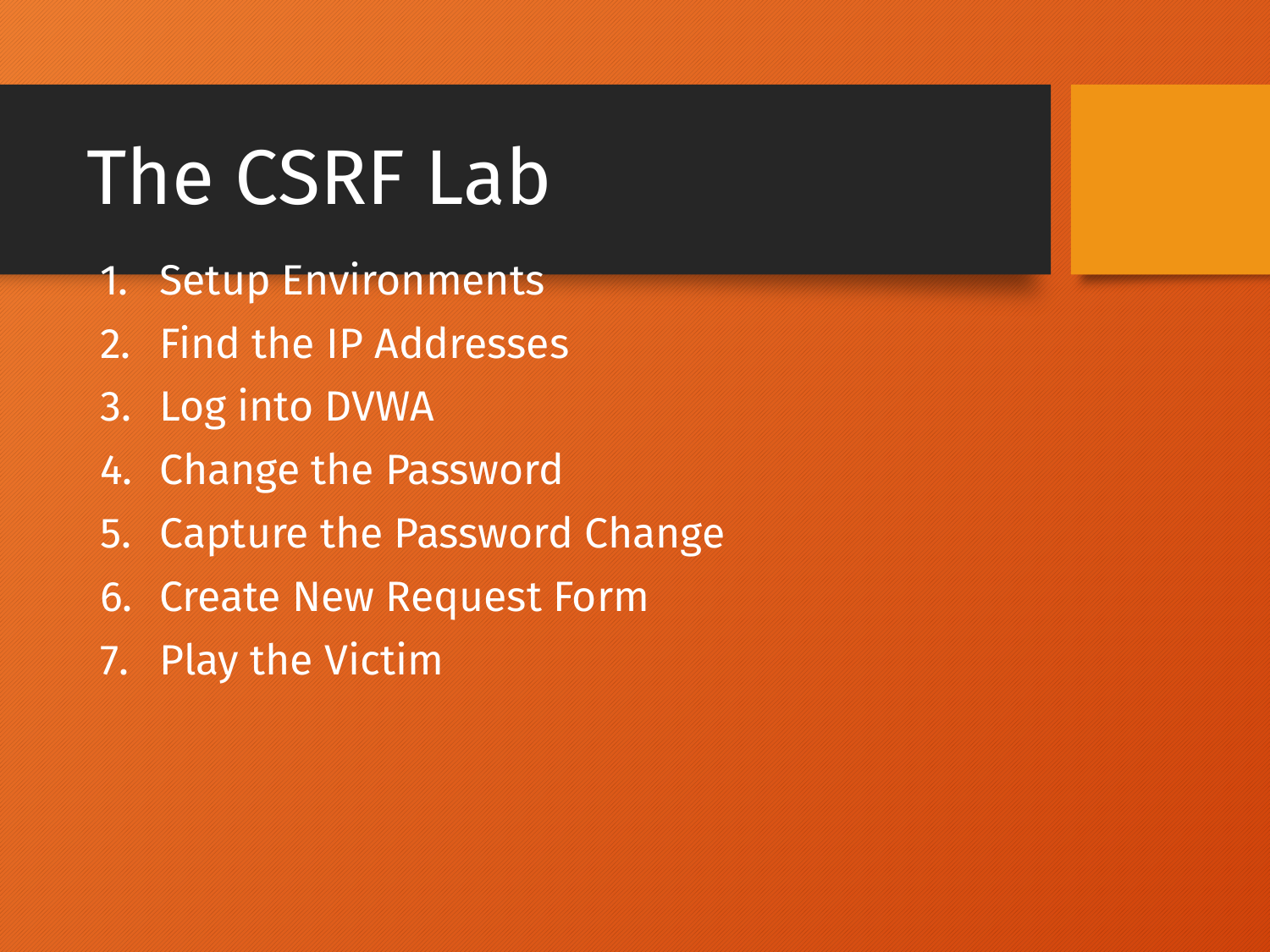

# The CSRF Lab
Setup Environments
Find the IP Addresses
Log into DVWA
Change the Password
Capture the Password Change
Create New Request Form
Play the Victim